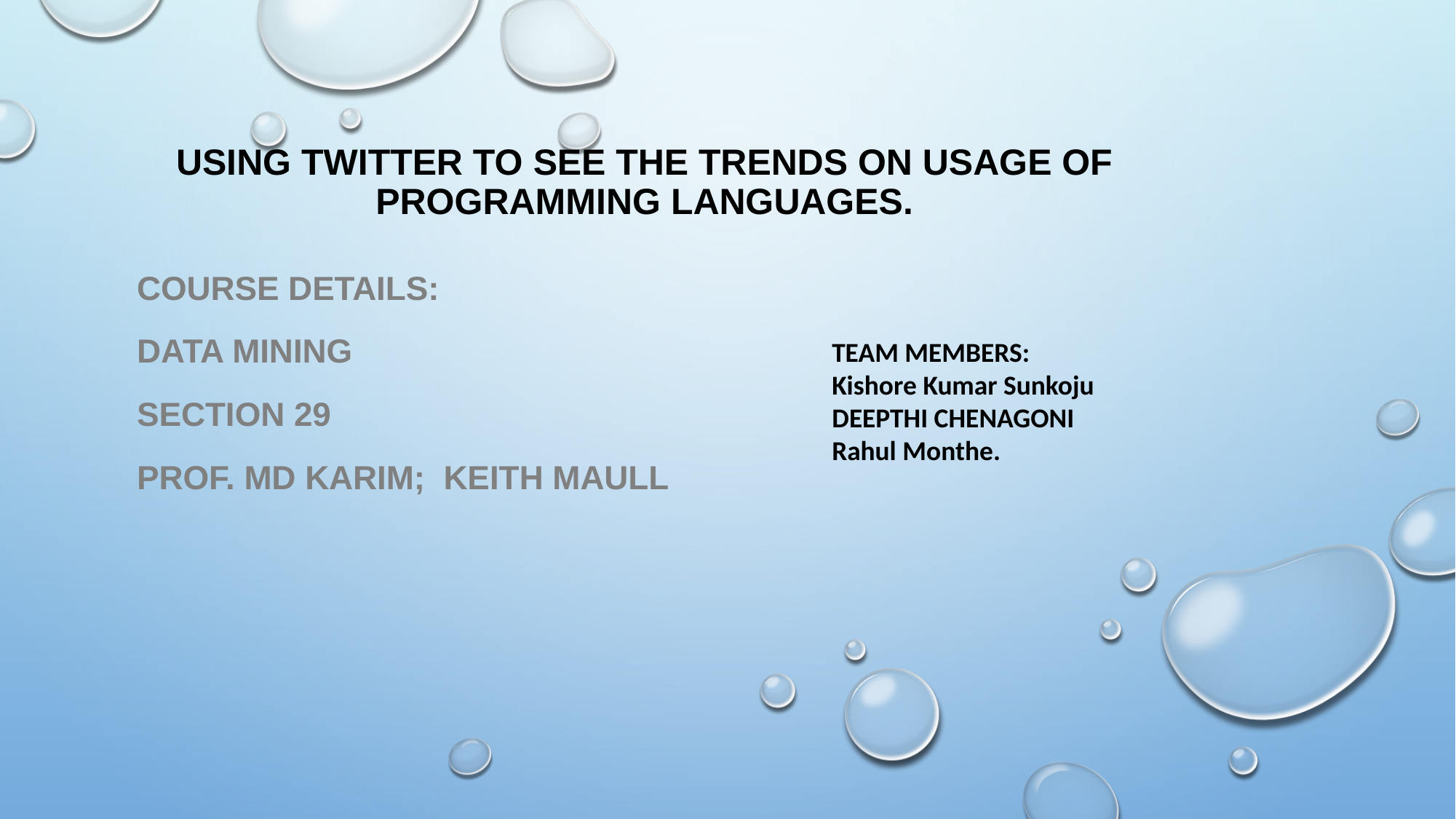

# Using twitter to see the trends on usage of programming languages.
Course details:
Data mining
Section 29
Prof. MD KARIM;  KEITH MAULL

TEAM MEMBERS:
Kishore Kumar Sunkoju
DEEPTHI CHENAGONI
Rahul Monthe.